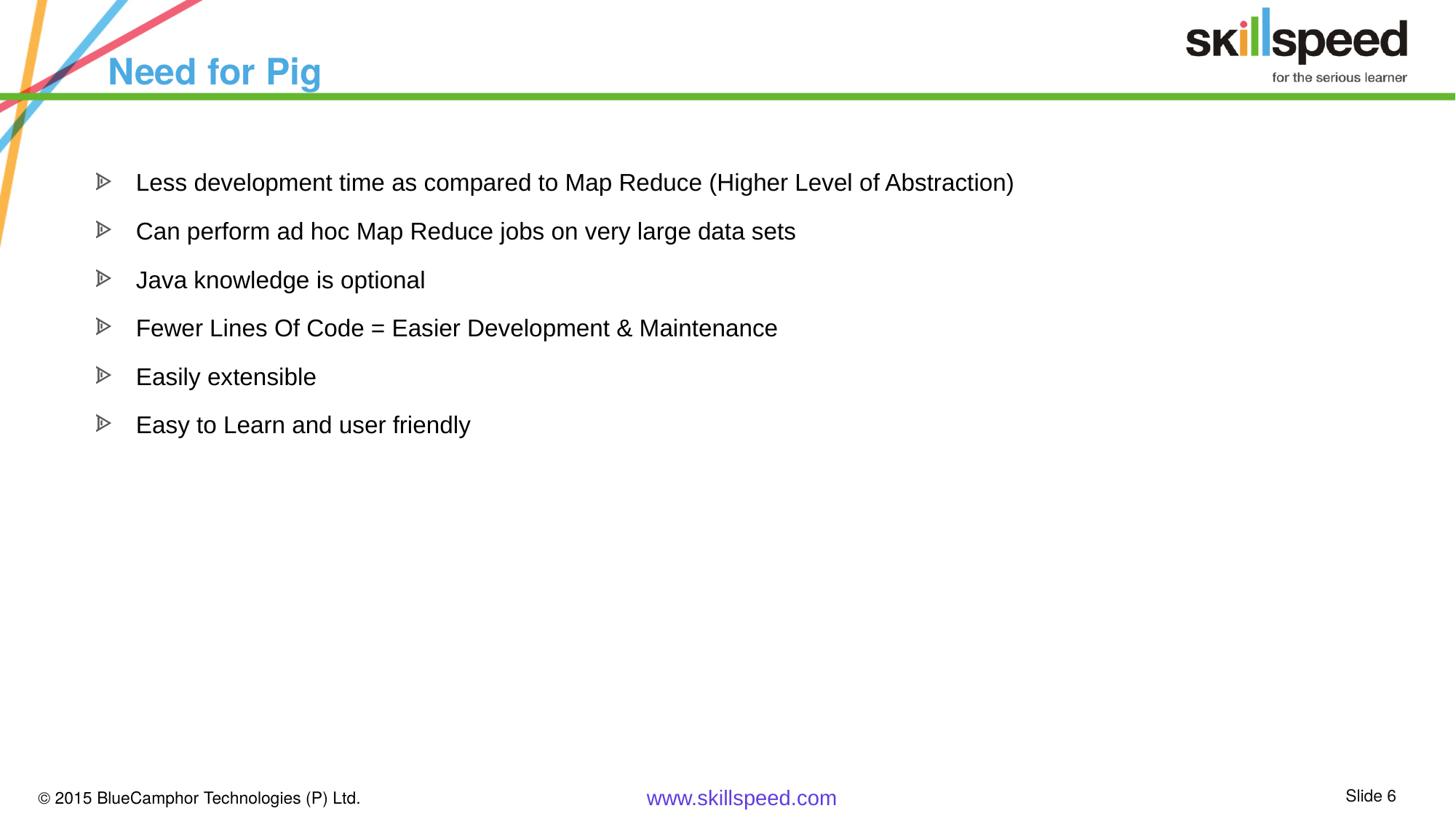

# Need for Pig

Less development time as compared to Map Reduce (Higher Level of Abstraction)
Can perform ad hoc Map Reduce jobs on very large data sets
Java knowledge is optional
Fewer Lines Of Code = Easier Development & Maintenance
Easily extensible
Easy to Learn and user friendly